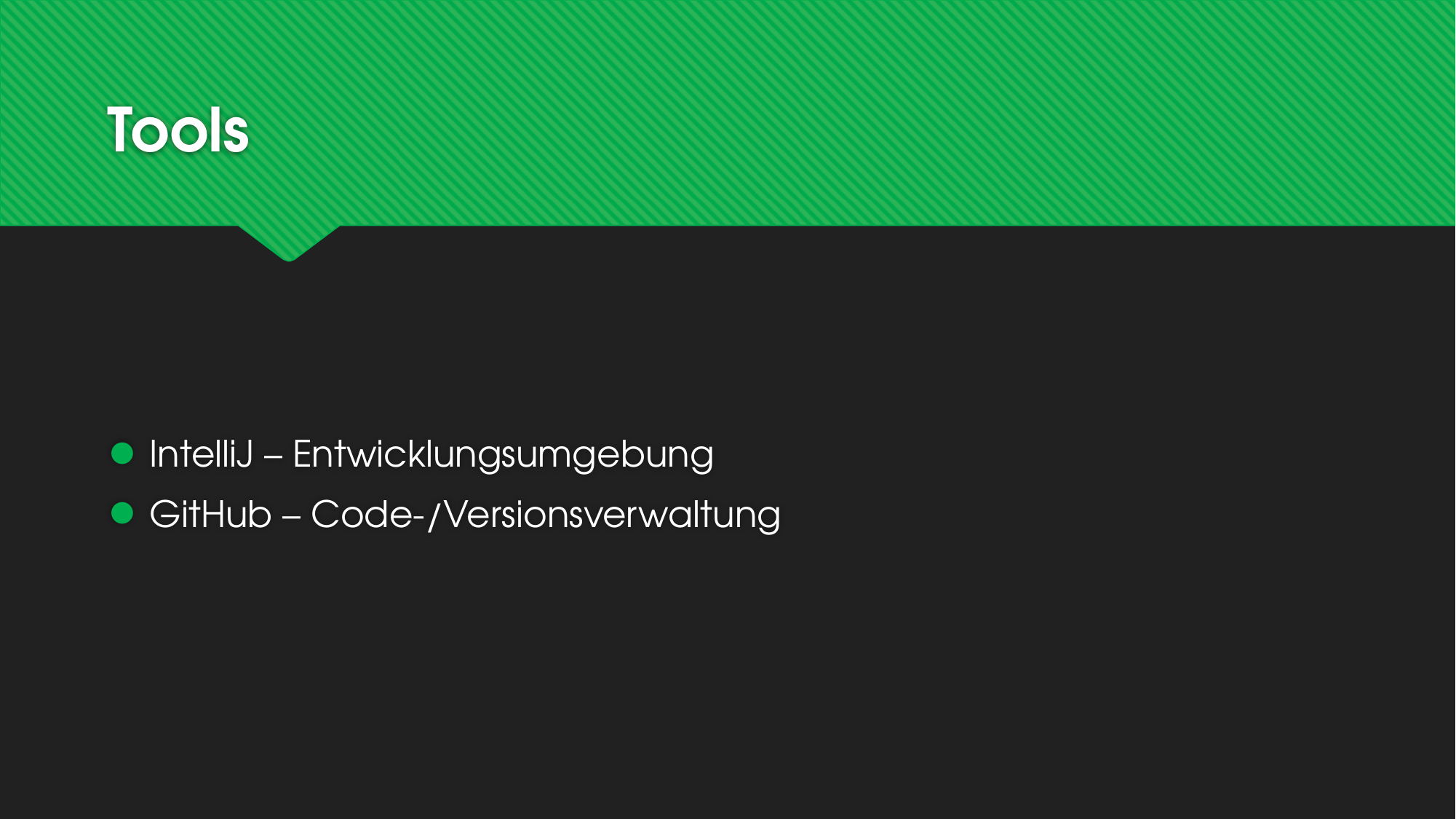

# Tools
IntelliJ – Entwicklungsumgebung
GitHub – Code-/Versionsverwaltung